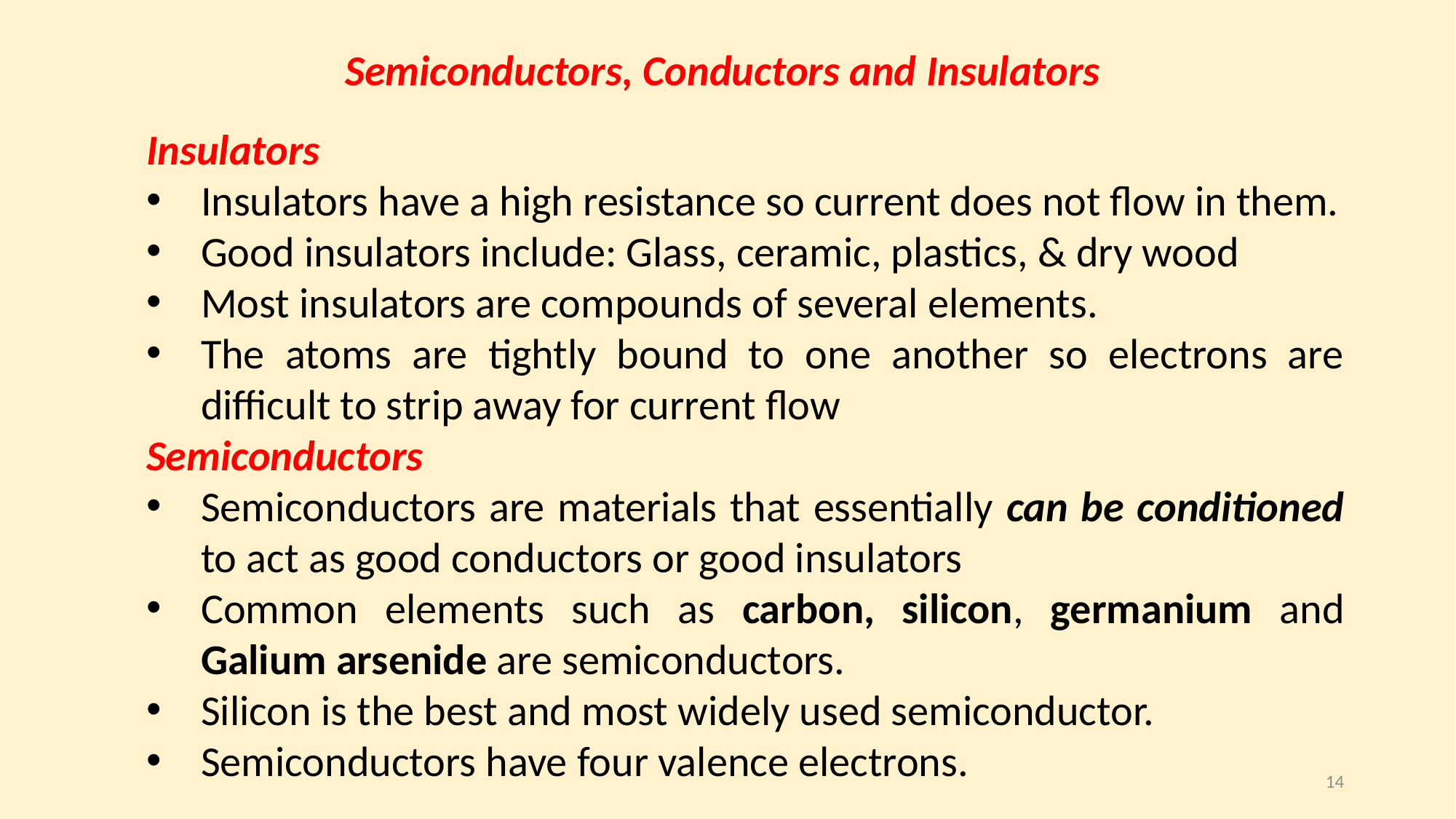

Semiconductors, Conductors and Insulators
Insulators
Insulators have a high resistance so current does not flow in them.
Good insulators include: Glass, ceramic, plastics, & dry wood
Most insulators are compounds of several elements.
The atoms are tightly bound to one another so electrons are difficult to strip away for current flow
Semiconductors
Semiconductors are materials that essentially can be conditioned to act as good conductors or good insulators
Common elements such as carbon, silicon, germanium and Galium arsenide are semiconductors.
Silicon is the best and most widely used semiconductor.
Semiconductors have four valence electrons.
14